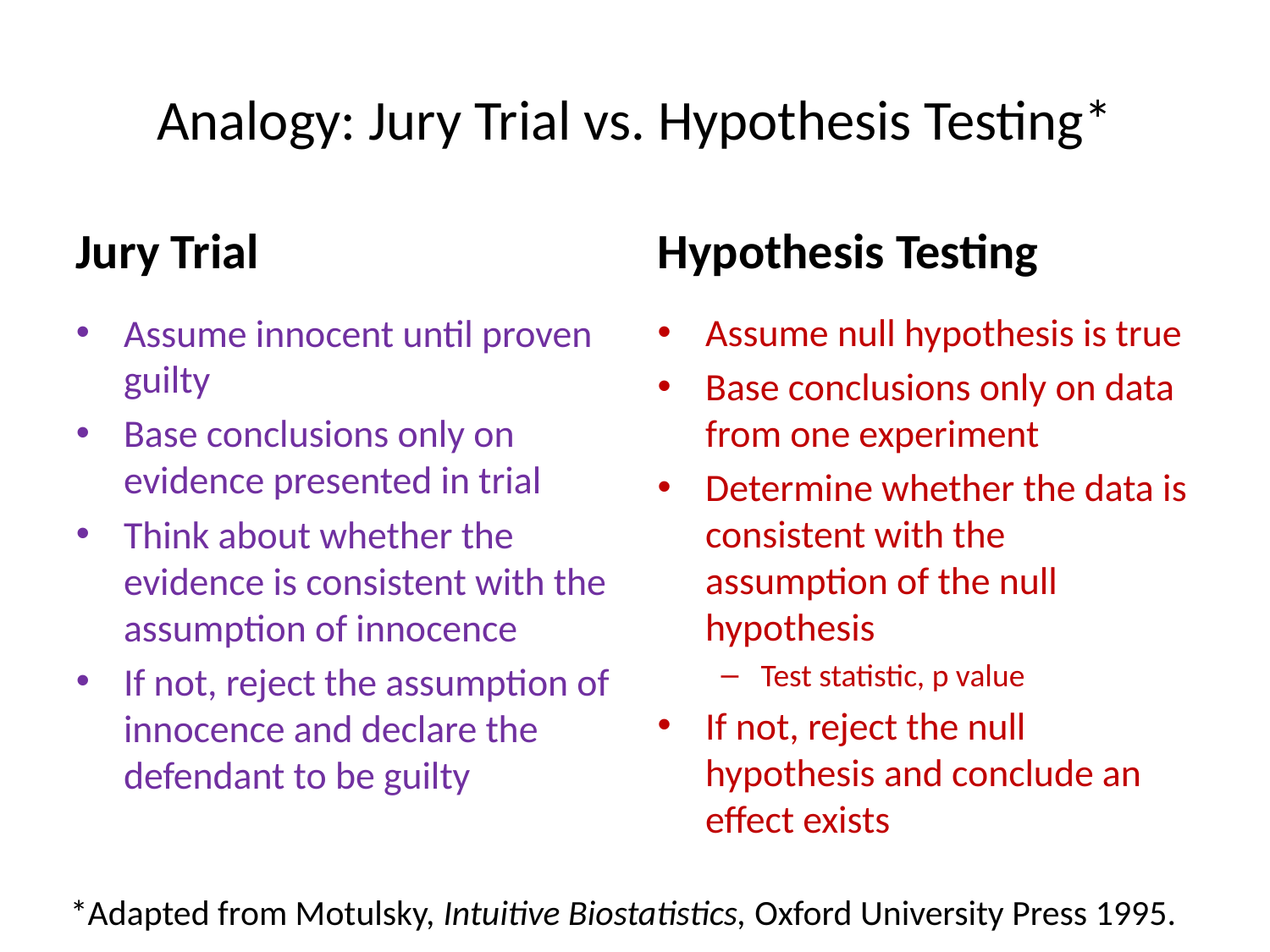

# Analogy: Jury Trial vs. Hypothesis Testing*
Jury Trial
Hypothesis Testing
Assume innocent until proven guilty
Base conclusions only on evidence presented in trial
Think about whether the evidence is consistent with the assumption of innocence
If not, reject the assumption of innocence and declare the defendant to be guilty
Assume null hypothesis is true
Base conclusions only on data from one experiment
Determine whether the data is consistent with the assumption of the null hypothesis
Test statistic, p value
If not, reject the null hypothesis and conclude an effect exists
*Adapted from Motulsky, Intuitive Biostatistics, Oxford University Press 1995.